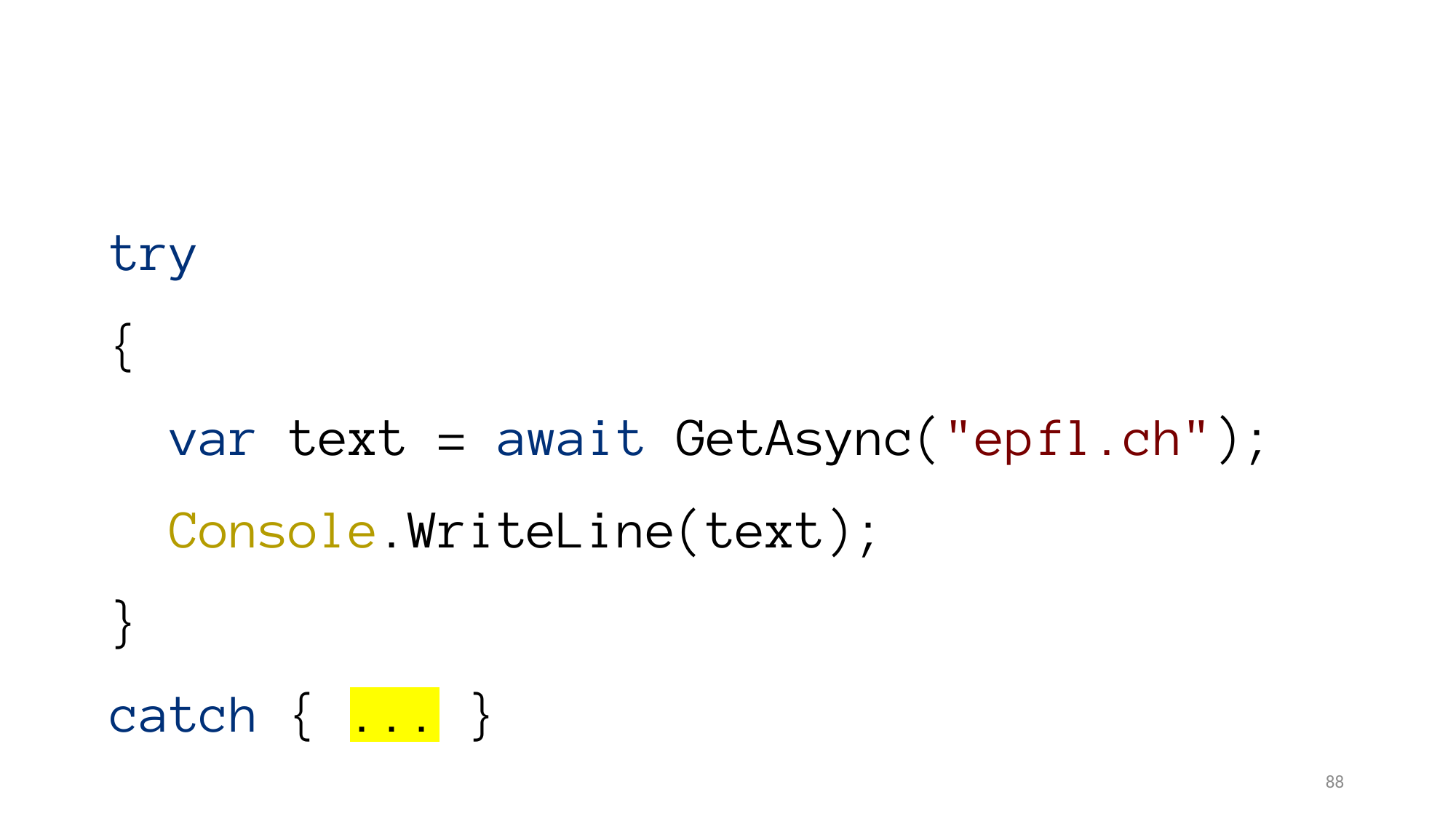

try
{
  var text = await GetAsync("epfl.ch");
  Console.WriteLine(text);
}
catch { ... }
88